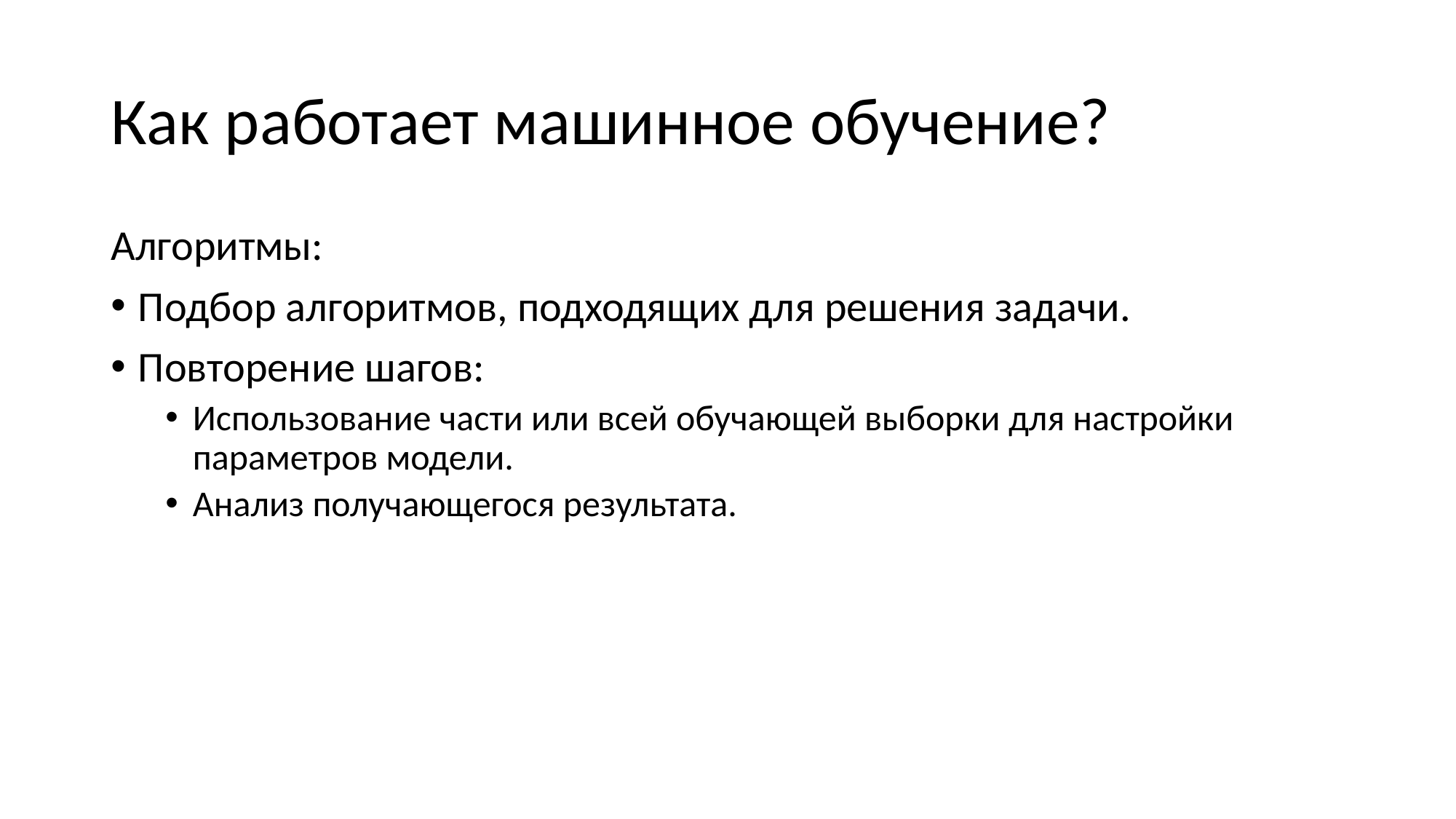

# Как работает машинное обучение?
Алгоритмы:
Подбор алгоритмов, подходящих для решения задачи.
Повторение шагов:
Использование части или всей обучающей выборки для настройки параметров модели.
Анализ получающегося результата.